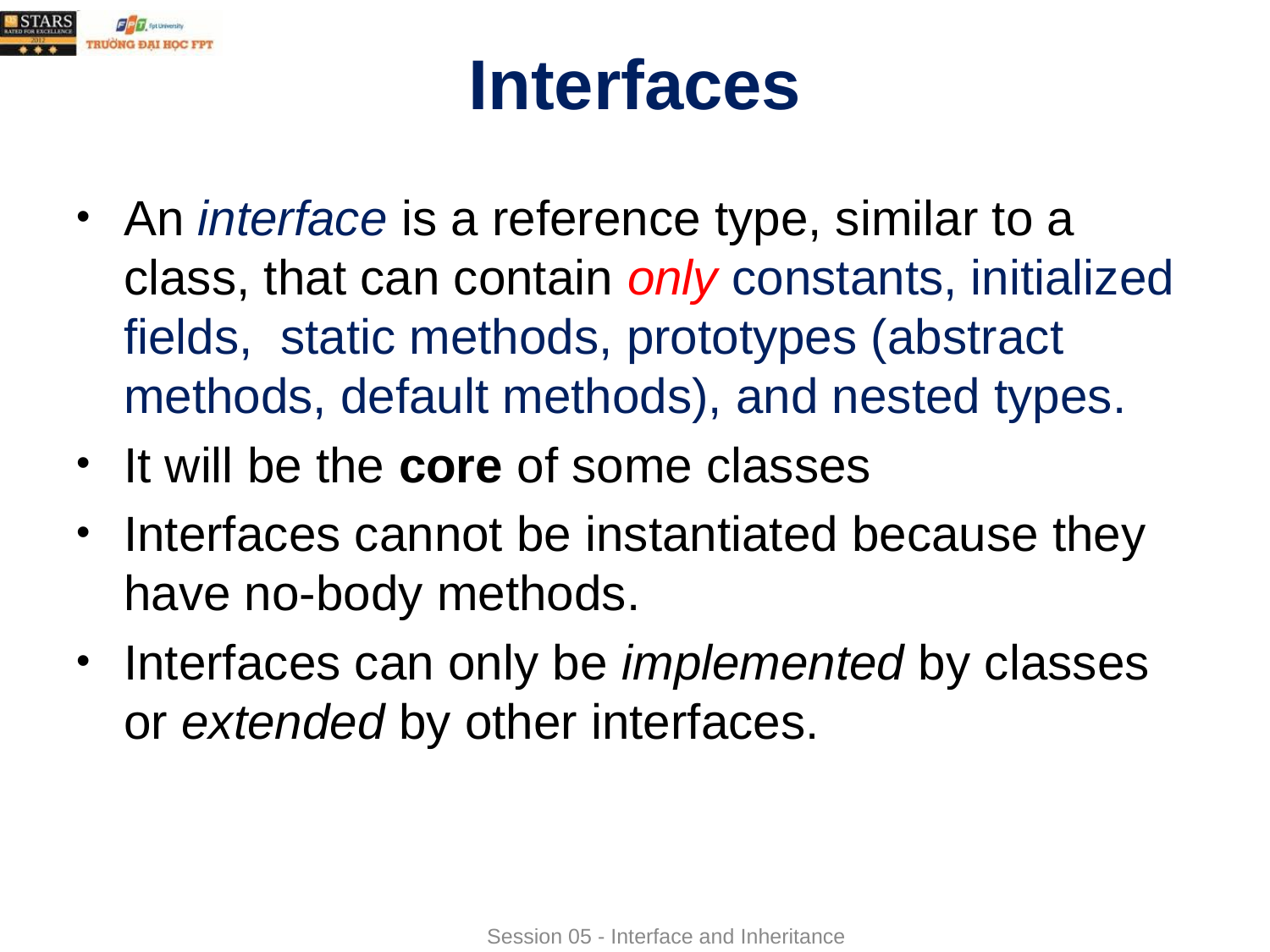

# Interfaces
An interface is a reference type, similar to a class, that can contain only constants, initialized fields,  static methods, prototypes (abstract methods, default methods), and nested types.
It will be the core of some classes
Interfaces cannot be instantiated because they have no-body methods.
Interfaces can only be implemented by classes or extended by other interfaces.
Session 05 - Interface and Inheritance